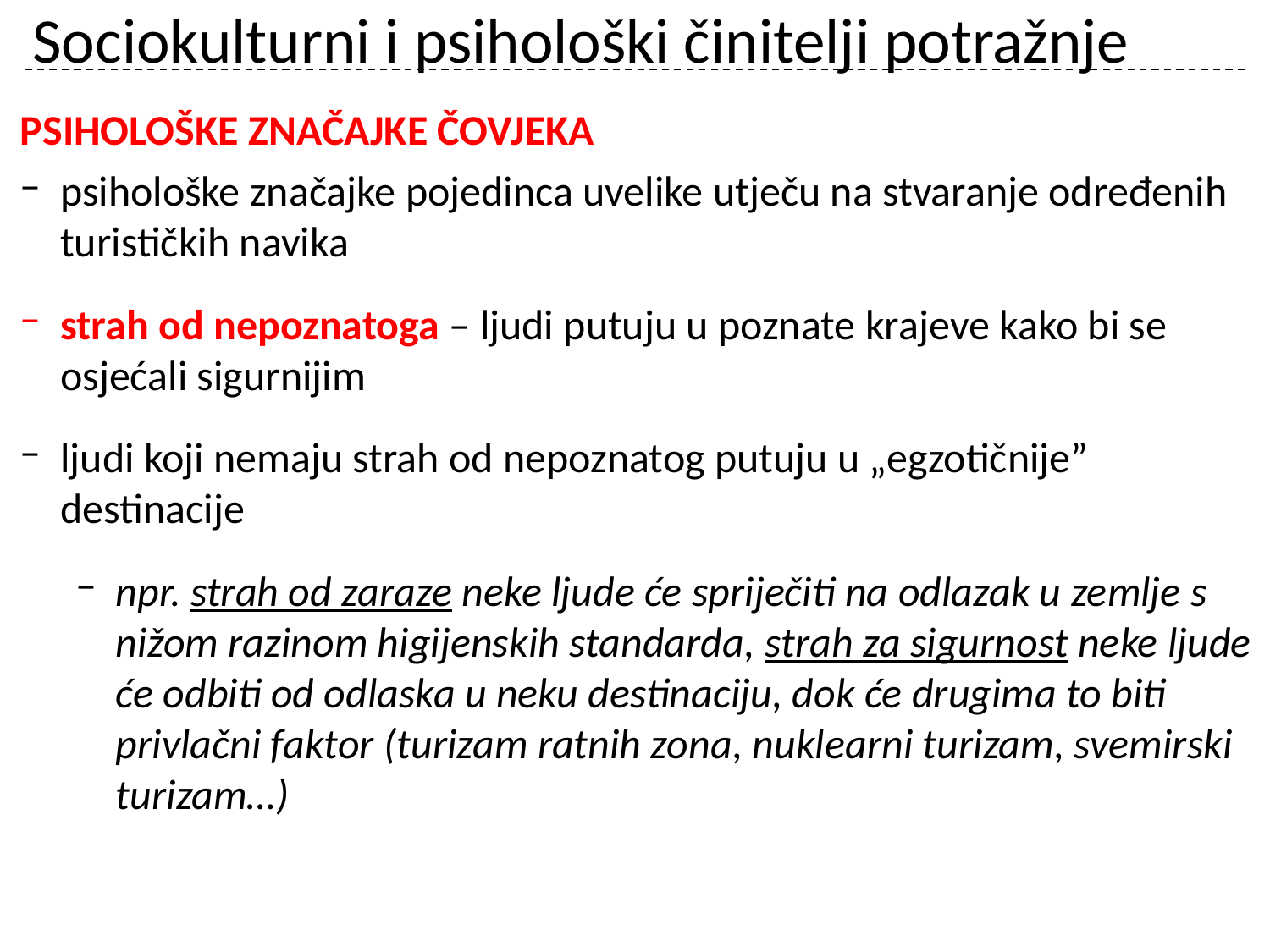

# Sociokulturni i psihološki činitelji potražnje
PSIHOLOŠKE ZNAČAJKE ČOVJEKA
psihološke značajke pojedinca uvelike utječu na stvaranje određenih turističkih navika
strah od nepoznatoga – ljudi putuju u poznate krajeve kako bi se osjećali sigurnijim
ljudi koji nemaju strah od nepoznatog putuju u „egzotičnije” destinacije
npr. strah od zaraze neke ljude će spriječiti na odlazak u zemlje s nižom razinom higijenskih standarda, strah za sigurnost neke ljude će odbiti od odlaska u neku destinaciju, dok će drugima to biti privlačni faktor (turizam ratnih zona, nuklearni turizam, svemirski turizam…)